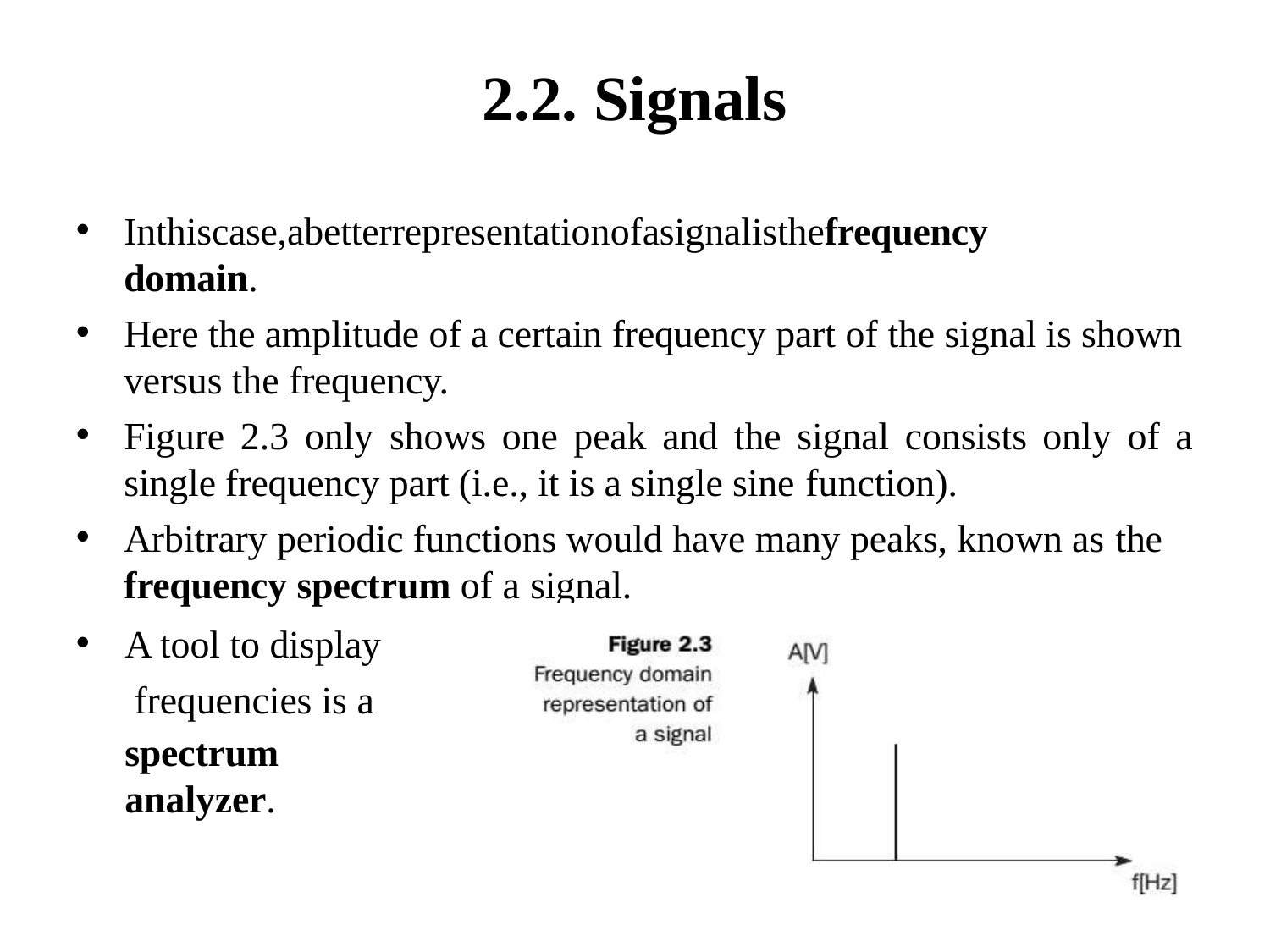

# 2.2. Signals
Inthiscase,abetterrepresentationofasignalisthefrequency
domain.
Here the amplitude of a certain frequency part of the signal is shown  versus the frequency.
Figure 2.3 only shows one peak and the signal consists only of a
single frequency part (i.e., it is a single sine function).
Arbitrary periodic functions would have many peaks, known as the
frequency spectrum of a signal.
A tool to display  frequencies is a
spectrum analyzer.